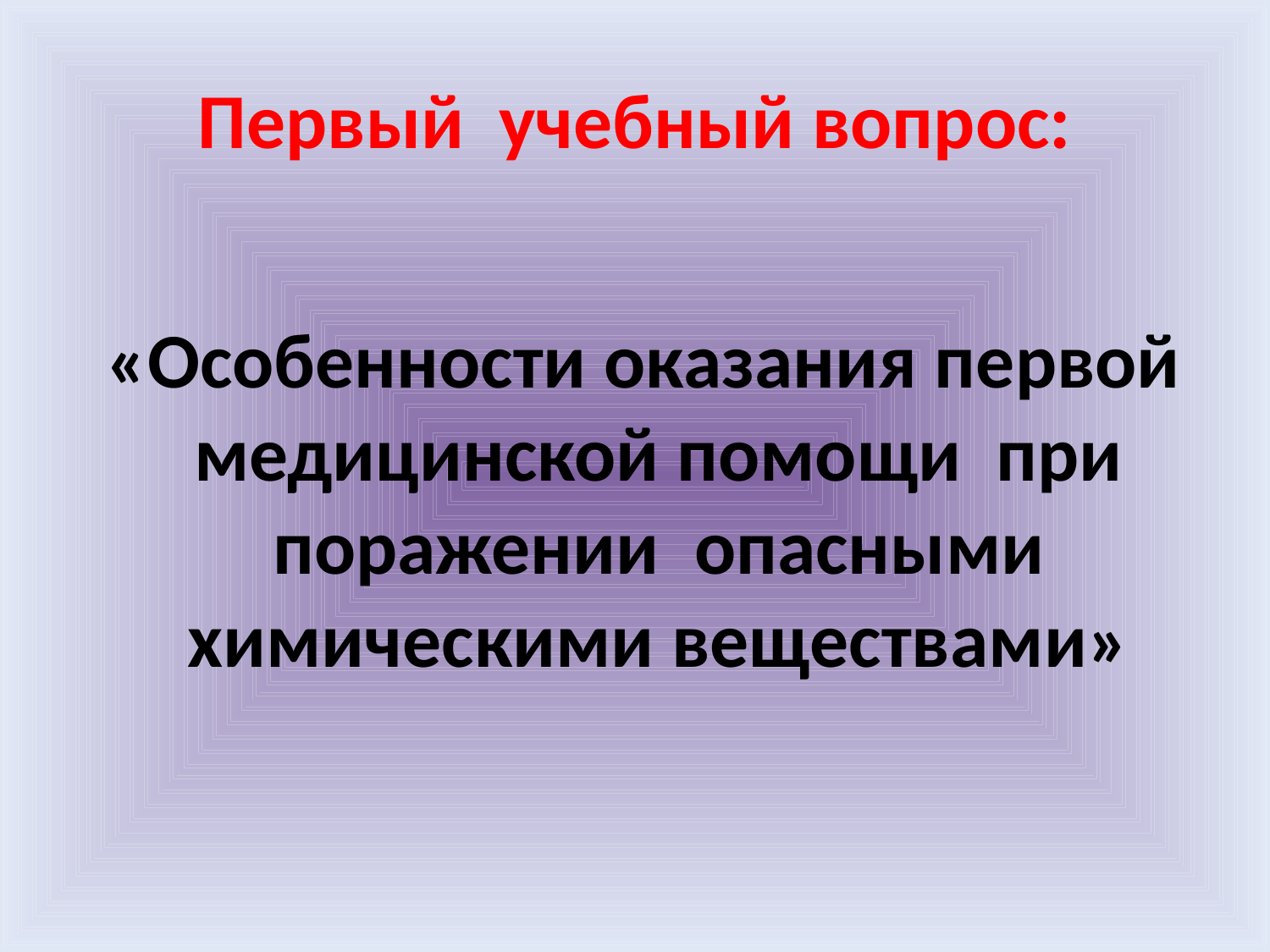

# Первый  учебный вопрос:
 «Особенности оказания первой медицинской помощи  при поражении  опасными химическими веществами»